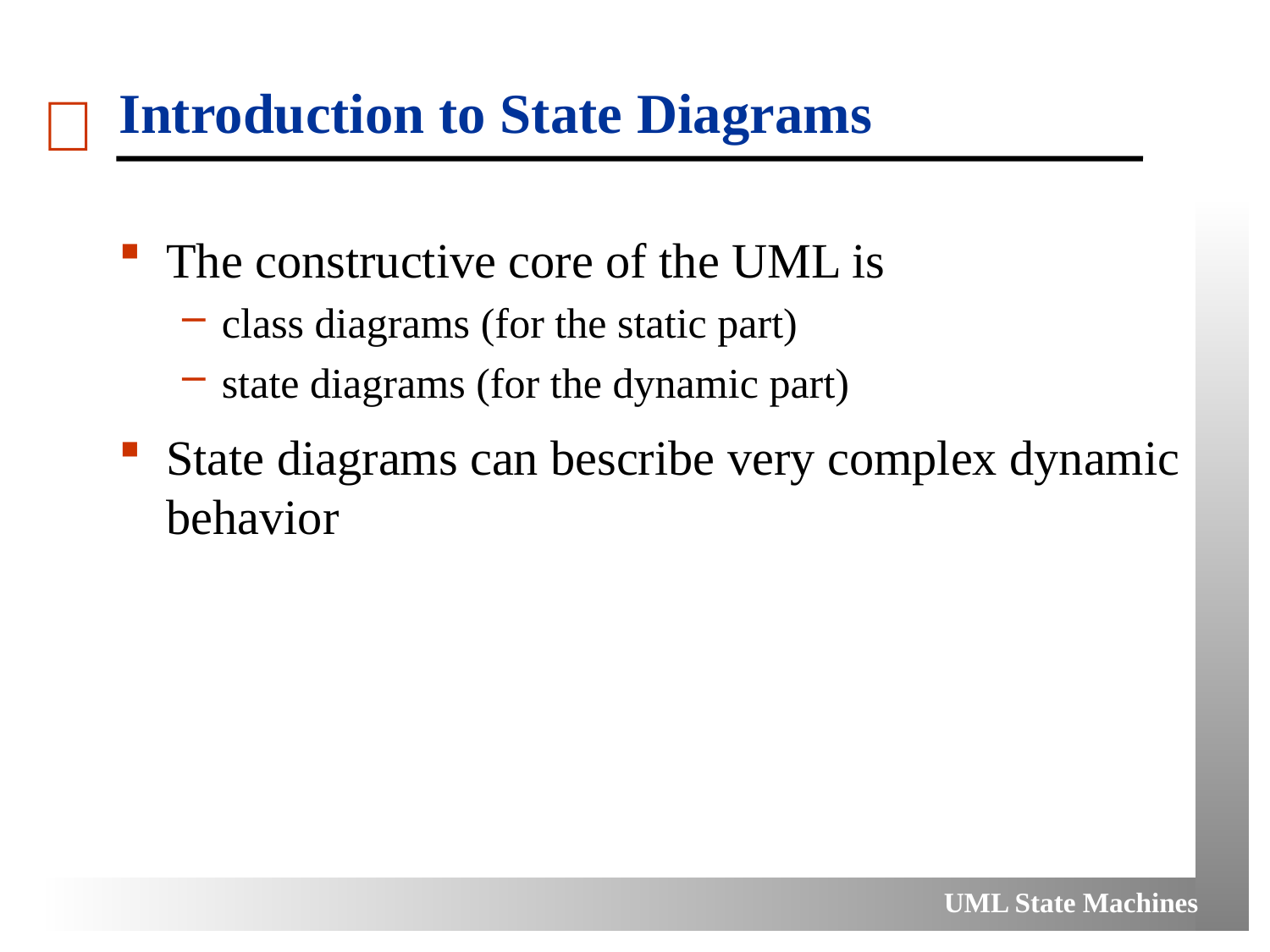

# Introduction to State Diagrams
The constructive core of the UML is
class diagrams (for the static part)
state diagrams (for the dynamic part)
State diagrams can bescribe very complex dynamic behavior